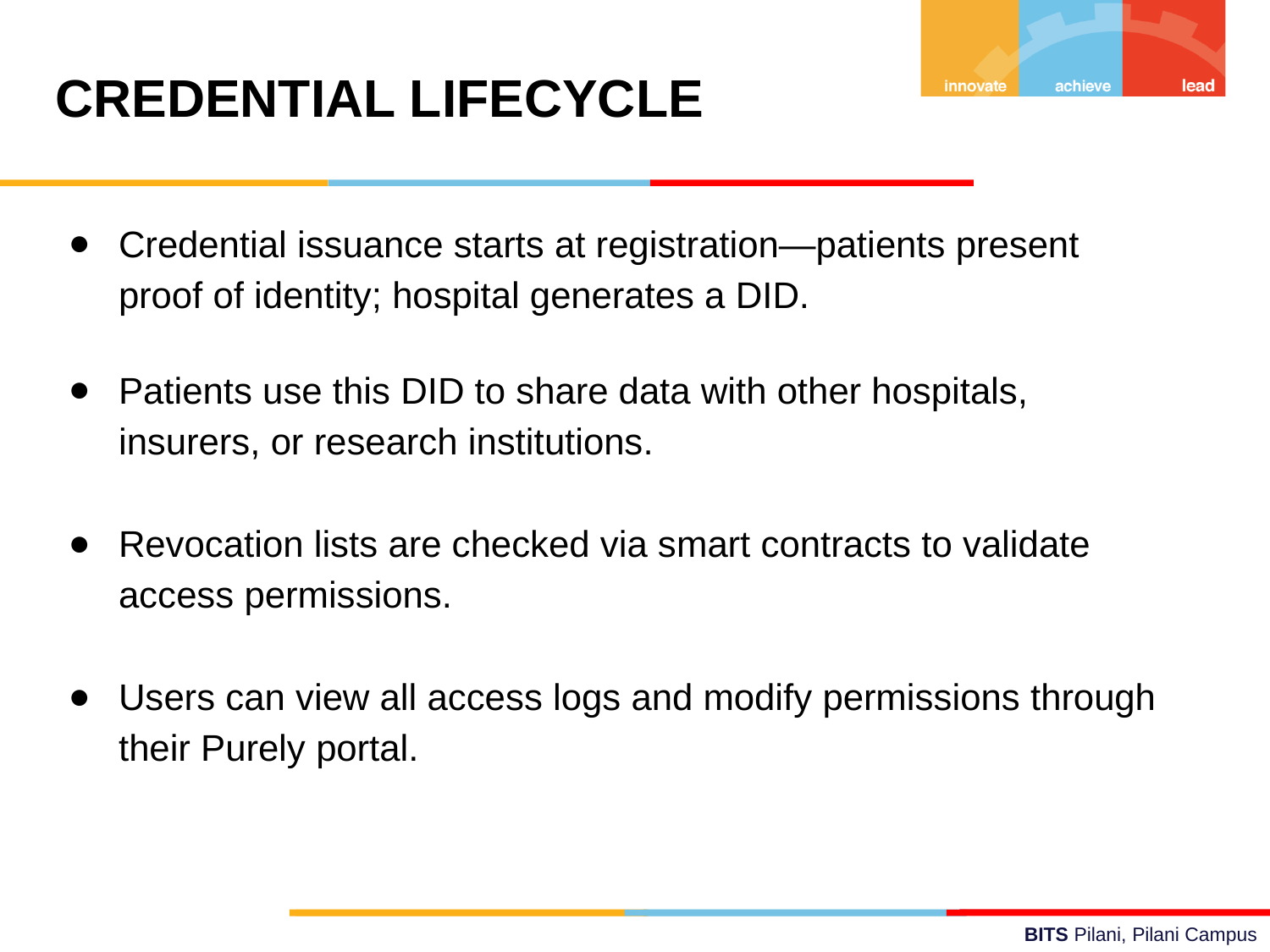

CREDENTIAL LIFECYCLE
Credential issuance starts at registration—patients present proof of identity; hospital generates a DID.
Patients use this DID to share data with other hospitals, insurers, or research institutions.
Revocation lists are checked via smart contracts to validate access permissions.
Users can view all access logs and modify permissions through their Purely portal.